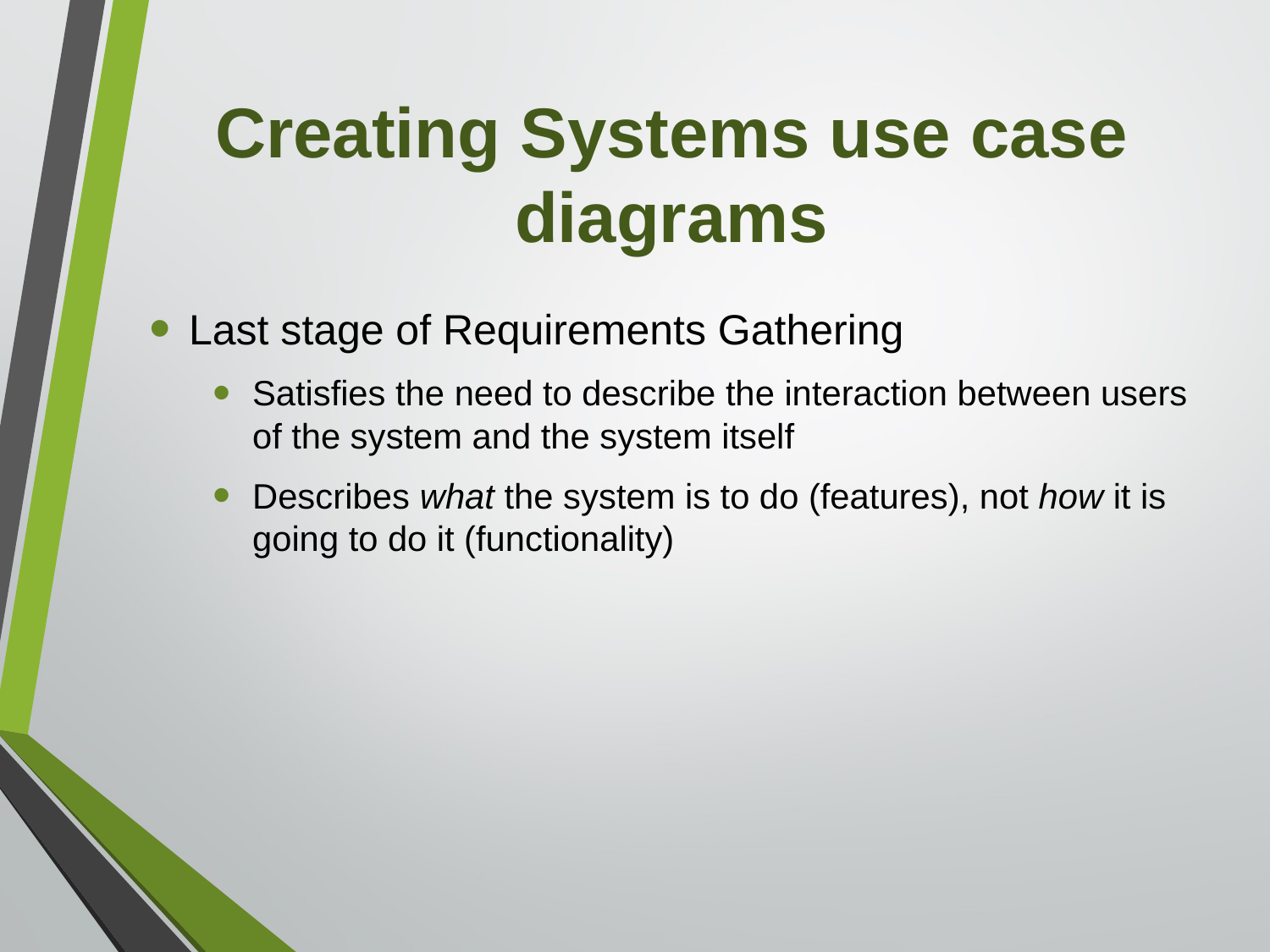

# Creating Systems use case diagrams
Last stage of Requirements Gathering
Satisfies the need to describe the interaction between users of the system and the system itself
Describes what the system is to do (features), not how it is going to do it (functionality)